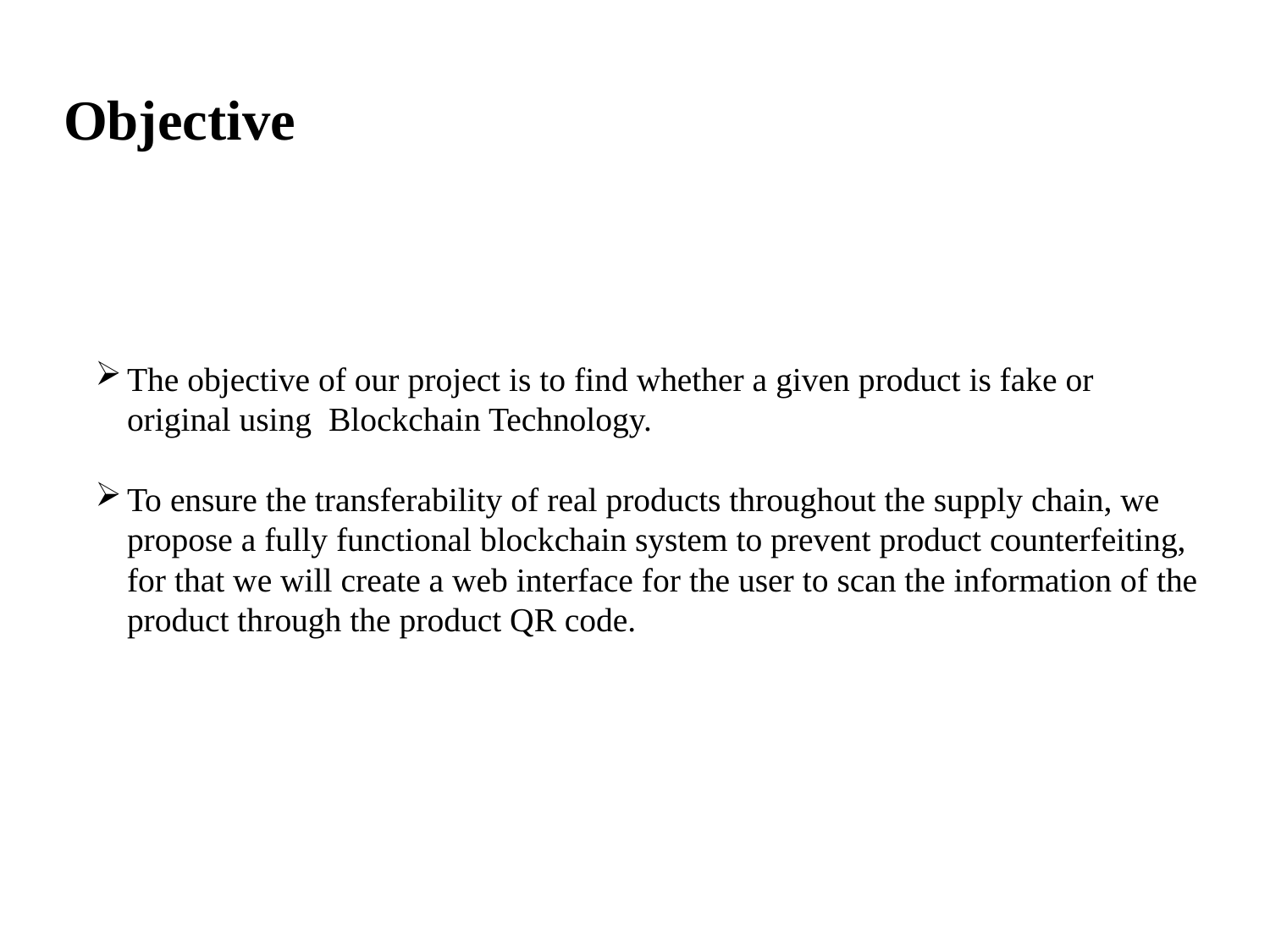

# Objective

The objective of our project is to find whether a given product is fake or original using  Blockchain Technology.

To ensure the transferability of real products throughout the supply chain, we propose a fully functional blockchain system to prevent product counterfeiting, for that we will create a web interface for the user to scan the information of the product through the product QR code.